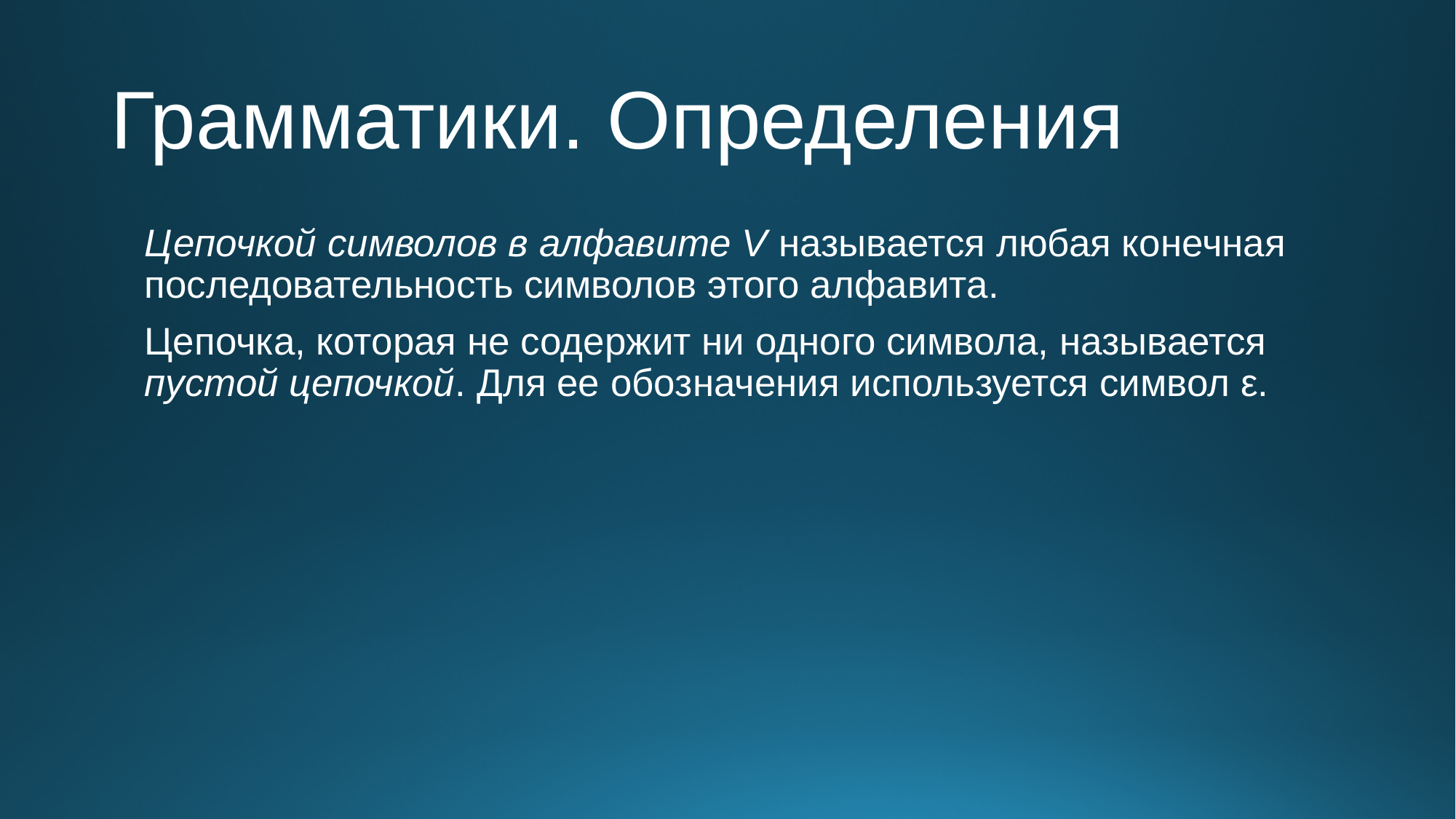

# Грамматики. Определения
Цепочкой символов в алфавите V называется любая конечная последовательность символов этого алфавита.
Цепочка, которая не содержит ни одного символа, называется пустой цепочкой. Для ее обозначения используется символ ε.